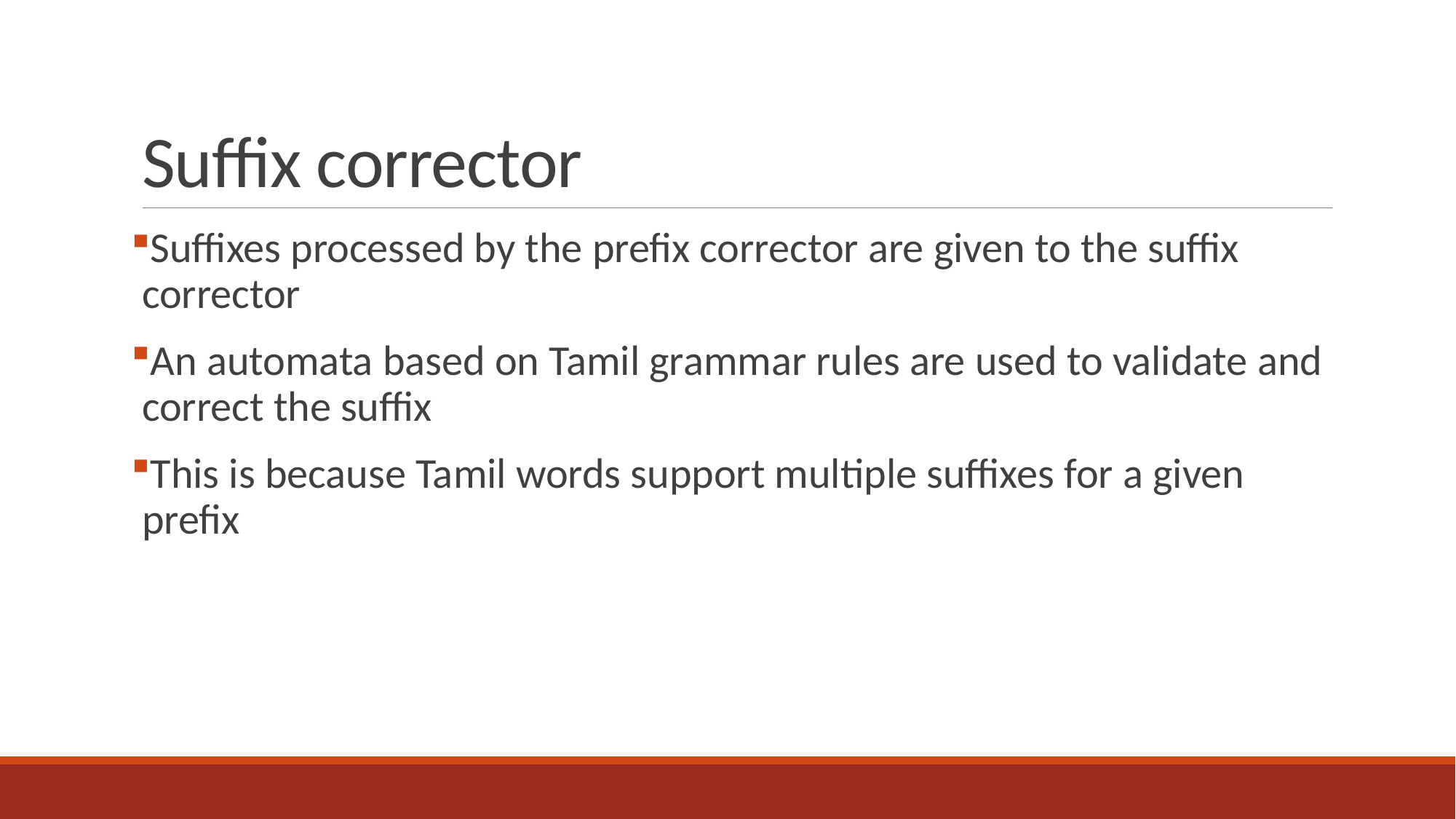

# Suffix corrector
Suffixes processed by the prefix corrector are given to the suffix corrector
An automata based on Tamil grammar rules are used to validate and correct the suffix
This is because Tamil words support multiple suffixes for a given prefix